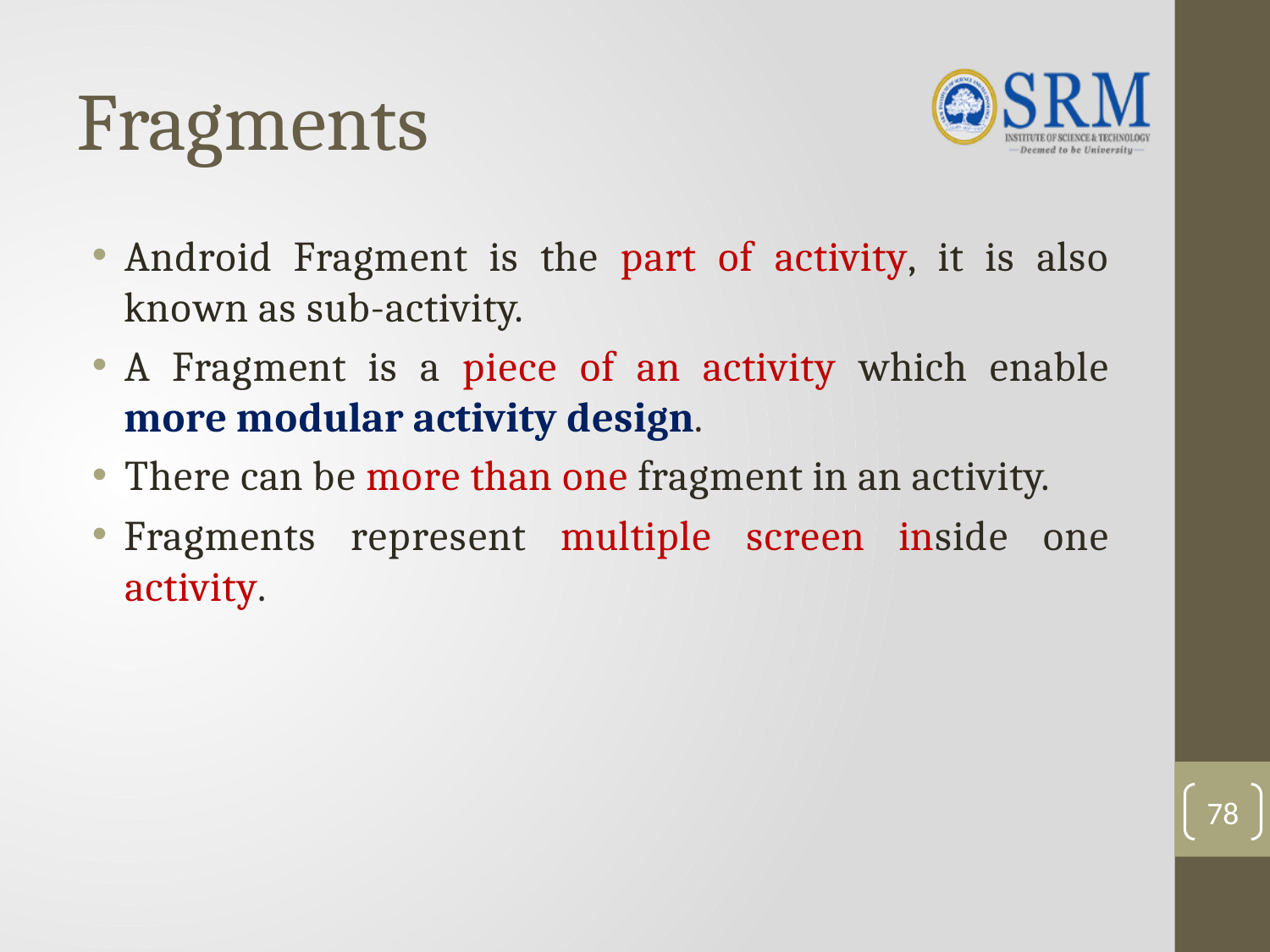

# Fragments
Android Fragment is the part of activity, it is also known as sub-activity.
A Fragment is a piece of an activity which enable more modular activity design.
There can be more than one fragment in an activity.
Fragments represent multiple screen inside one activity.
78